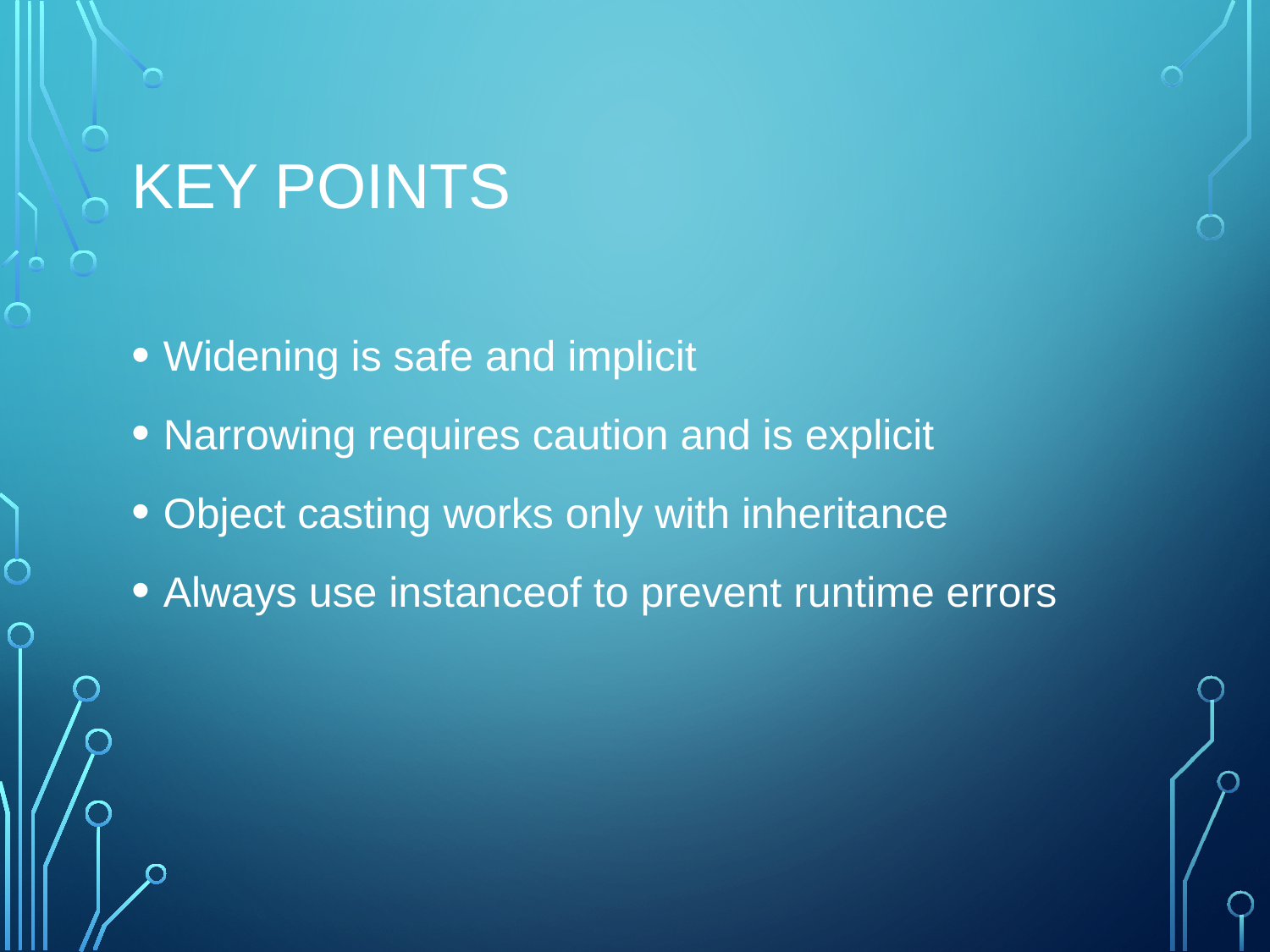

# Key Points
Widening is safe and implicit
Narrowing requires caution and is explicit
Object casting works only with inheritance
Always use instanceof to prevent runtime errors